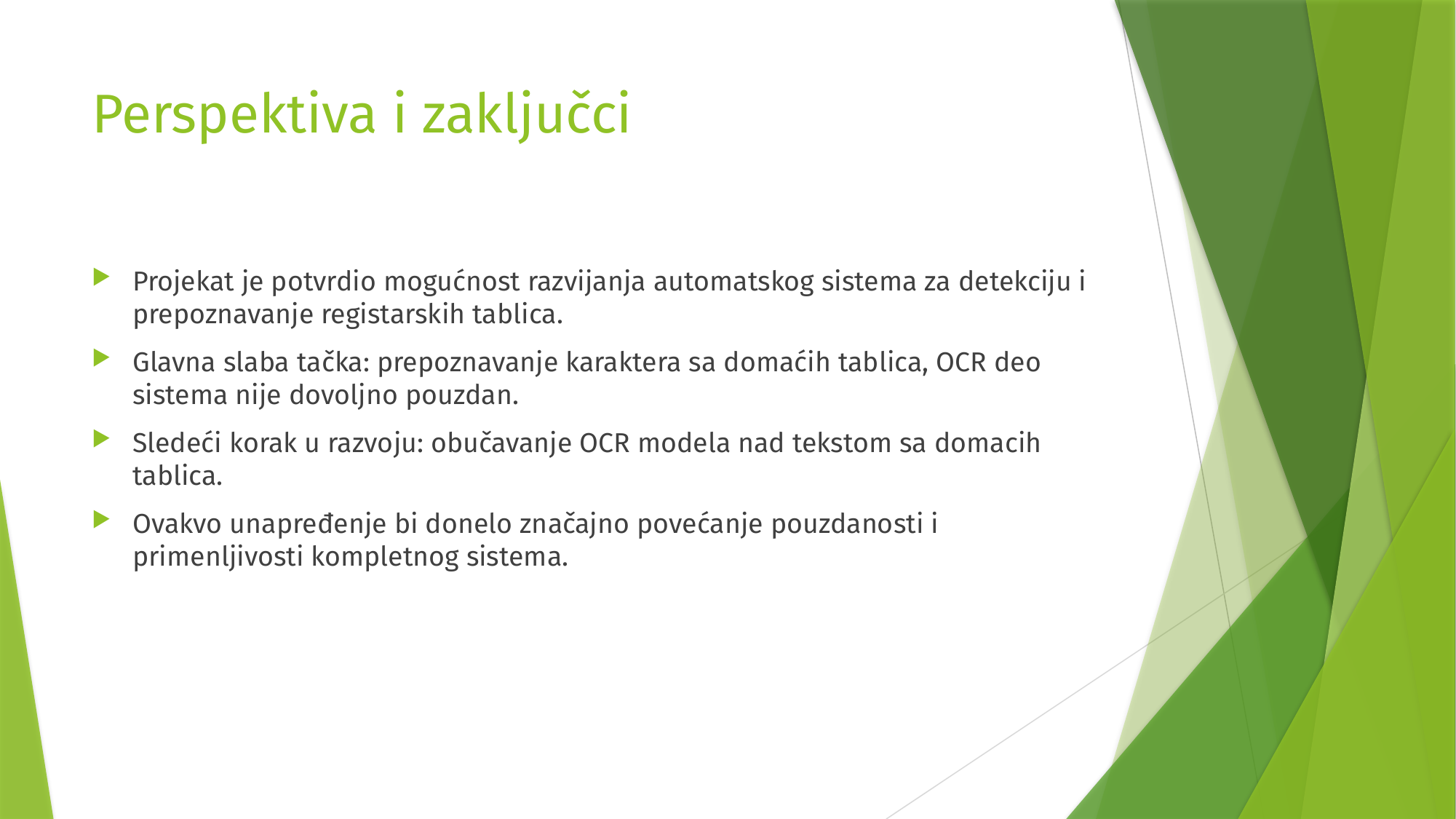

# Perspektiva i zaključci
Projekat je potvrdio mogućnost razvijanja automatskog sistema za detekciju i prepoznavanje registarskih tablica.
Glavna slaba tačka: prepoznavanje karaktera sa domaćih tablica, OCR deo sistema nije dovoljno pouzdan.
Sledeći korak u razvoju: obučavanje OCR modela nad tekstom sa domacih tablica.
Ovakvo unapređenje bi donelo značajno povećanje pouzdanosti i primenljivosti kompletnog sistema.